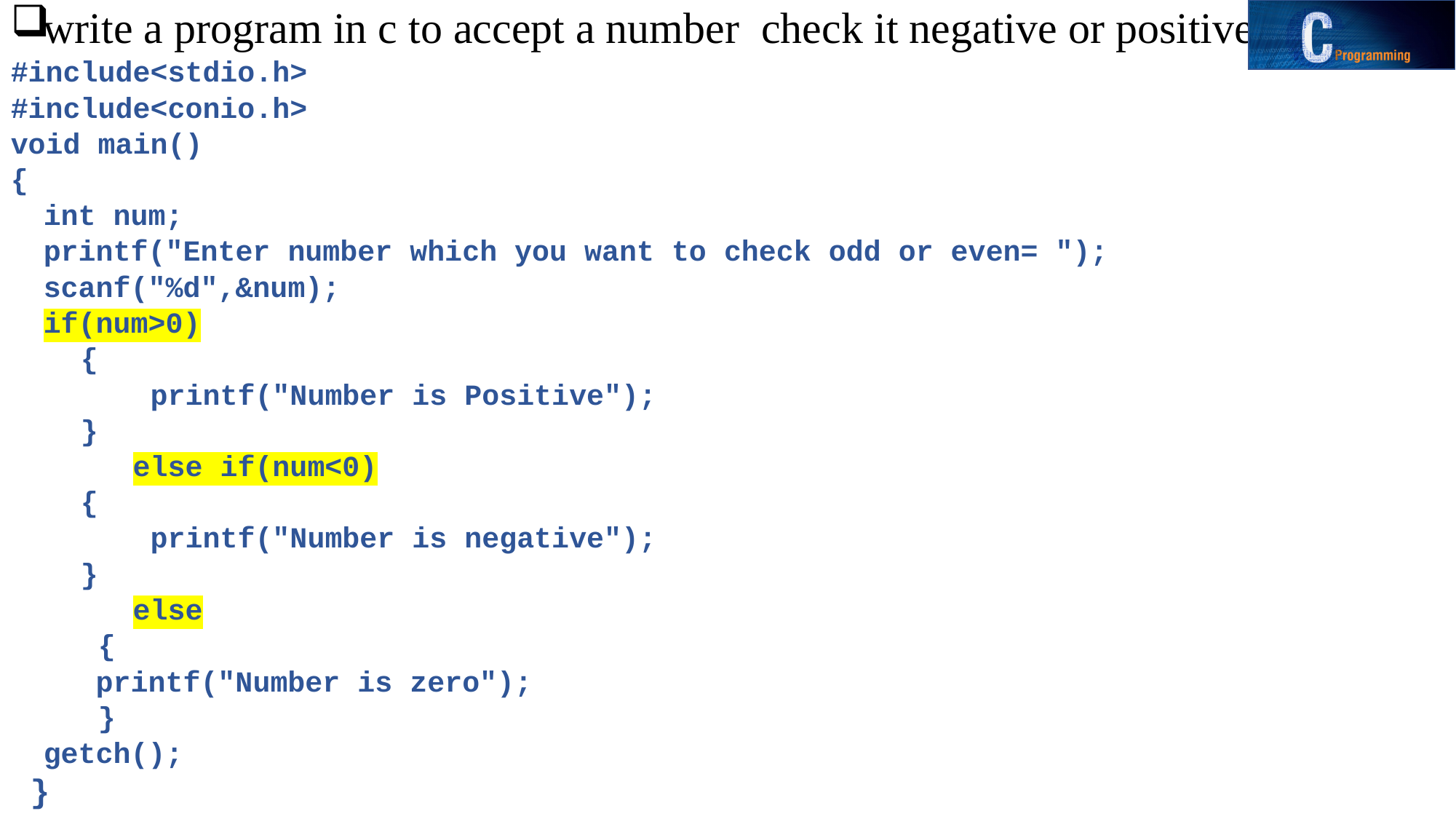

write a program in c to accept a number  check it negative or positive.
#include<stdio.h>
#include<conio.h>
void main()
{
	int num;
	printf("Enter number which you want to check odd or even= ");
	scanf("%d",&num);
	if(num>0)
    {
        printf("Number is Positive");
    }
       else if(num<0)
    {
        printf("Number is negative");
    }
       else
     {
	   printf("Number is zero");
     }
	getch();
 }